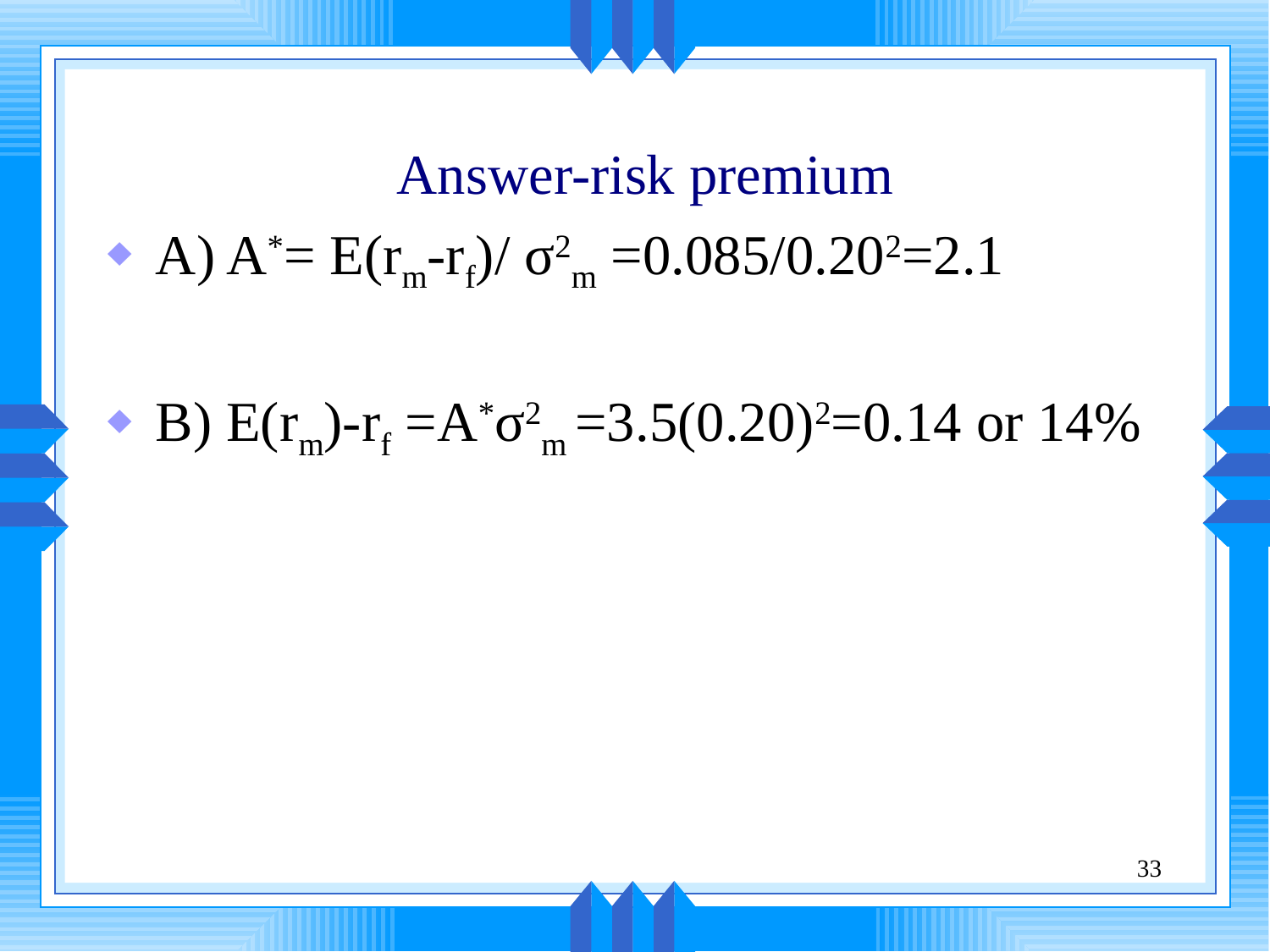

# Answer-risk premium
A) A*= E(rm-rf)/ σ2m =0.085/0.202=2.1

B) E(rm)-rf =A*σ2m =3.5(0.20)2=0.14 or 14%

33